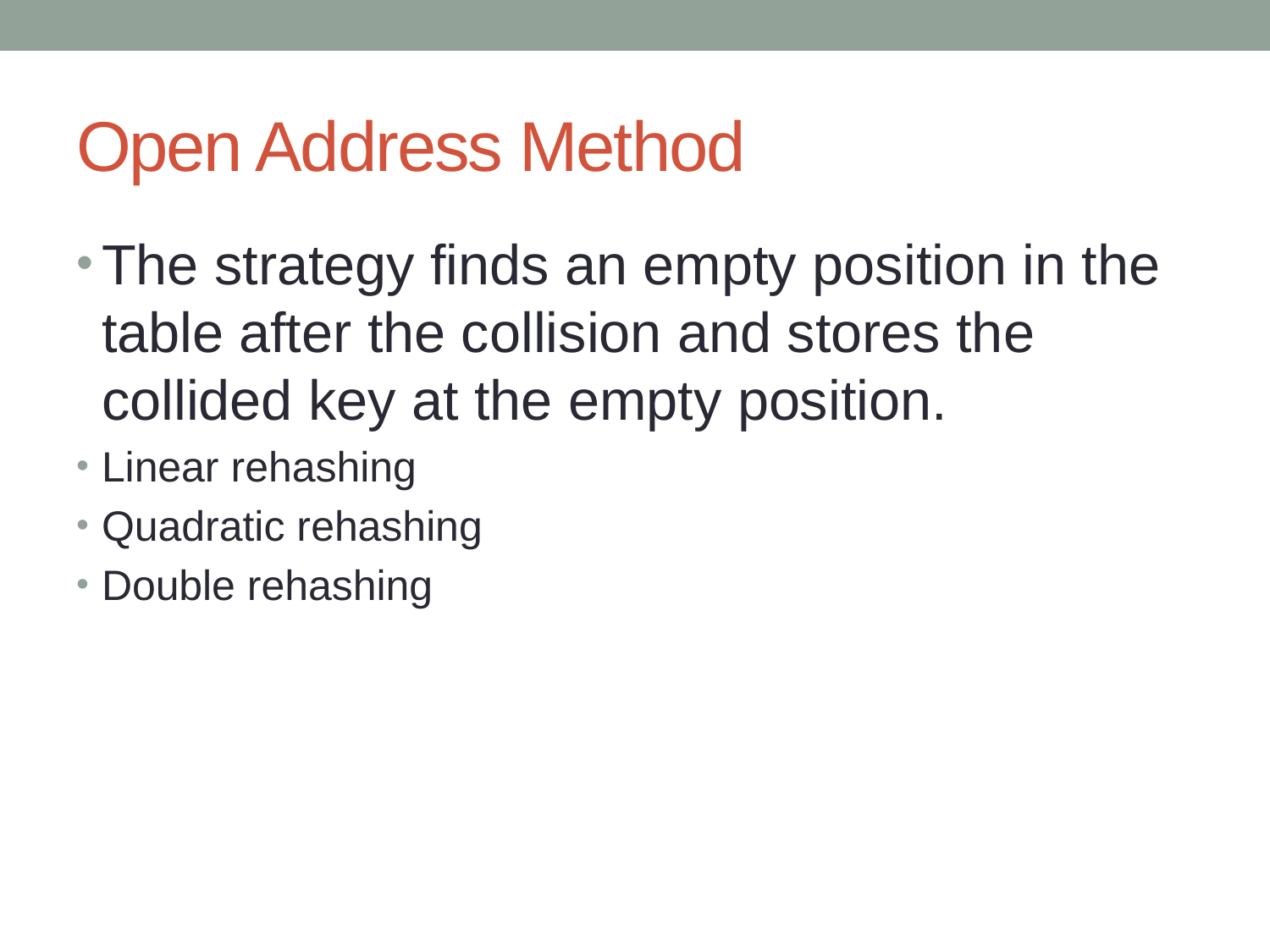

# Open Address Method
The strategy finds an empty position in the table after the collision and stores the collided key at the empty position.
Linear rehashing
Quadratic rehashing
Double rehashing